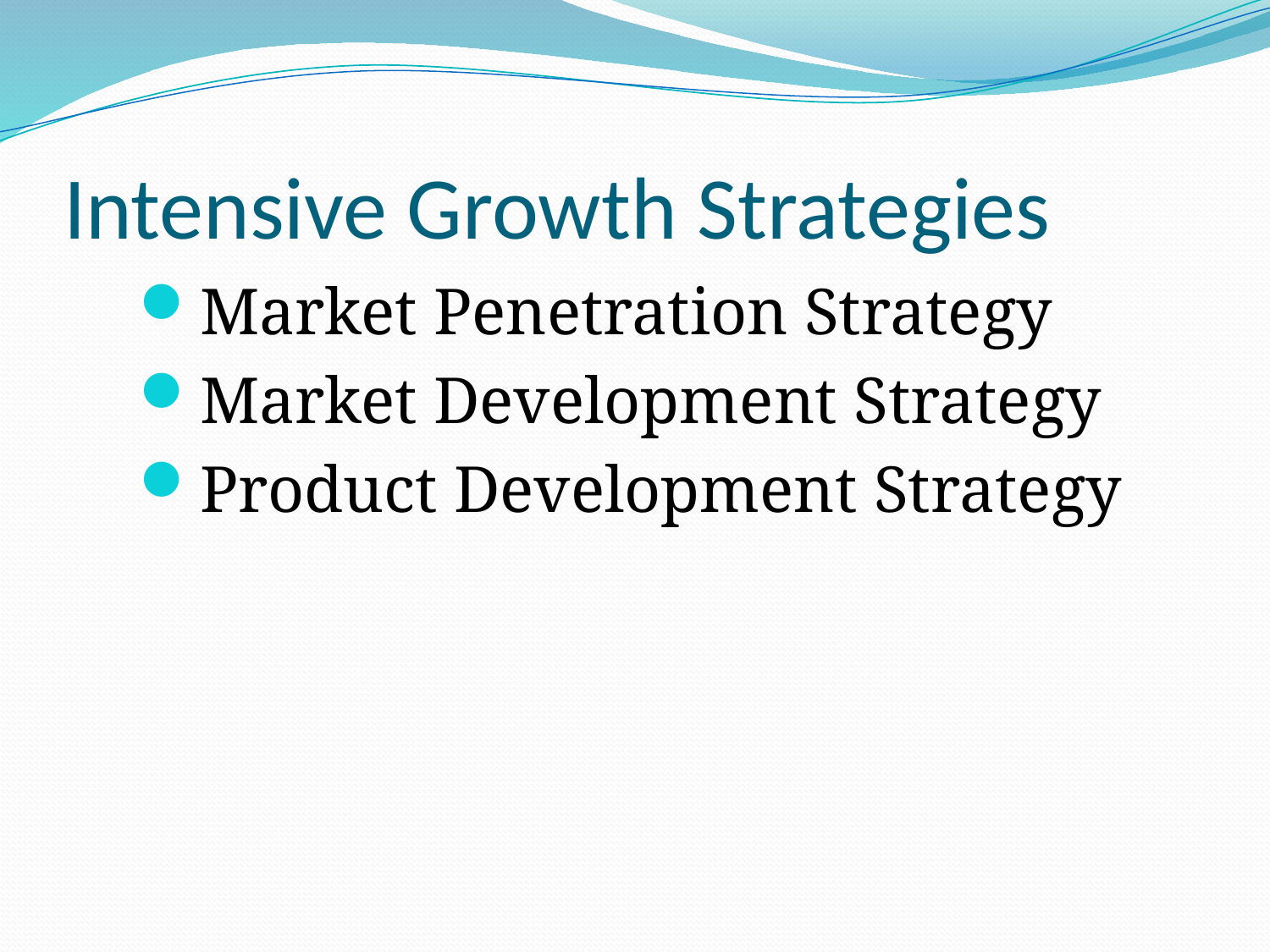

# Intensive Growth Strategies
Market Penetration Strategy
Market Development Strategy
Product Development Strategy